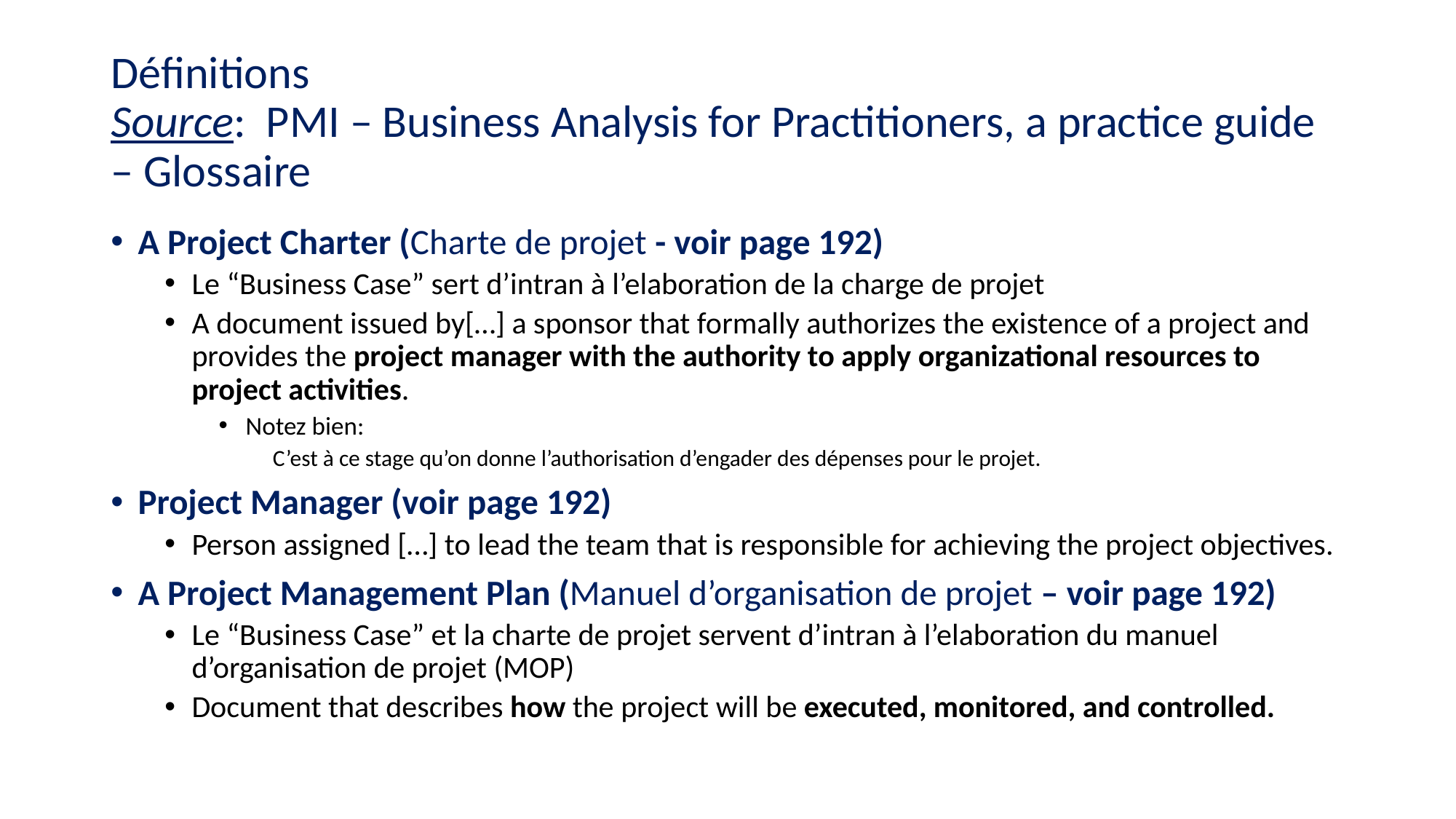

# Définitions Source:  PMI – Business Analysis for Practitioners, a practice guide – Glossaire
A Project Charter (Charte de projet - voir page 192)
Le “Business Case” sert d’intran à l’elaboration de la charge de projet
A document issued by[…] a sponsor that formally authorizes the existence of a project and provides the project manager with the authority to apply organizational resources to project activities.
Notez bien:
C’est à ce stage qu’on donne l’authorisation d’engader des dépenses pour le projet.
Project Manager (voir page 192)
Person assigned […] to lead the team that is responsible for achieving the project objectives.
A Project Management Plan (Manuel d’organisation de projet – voir page 192)
Le “Business Case” et la charte de projet servent d’intran à l’elaboration du manuel d’organisation de projet (MOP)
Document that describes how the project will be executed, monitored, and controlled.